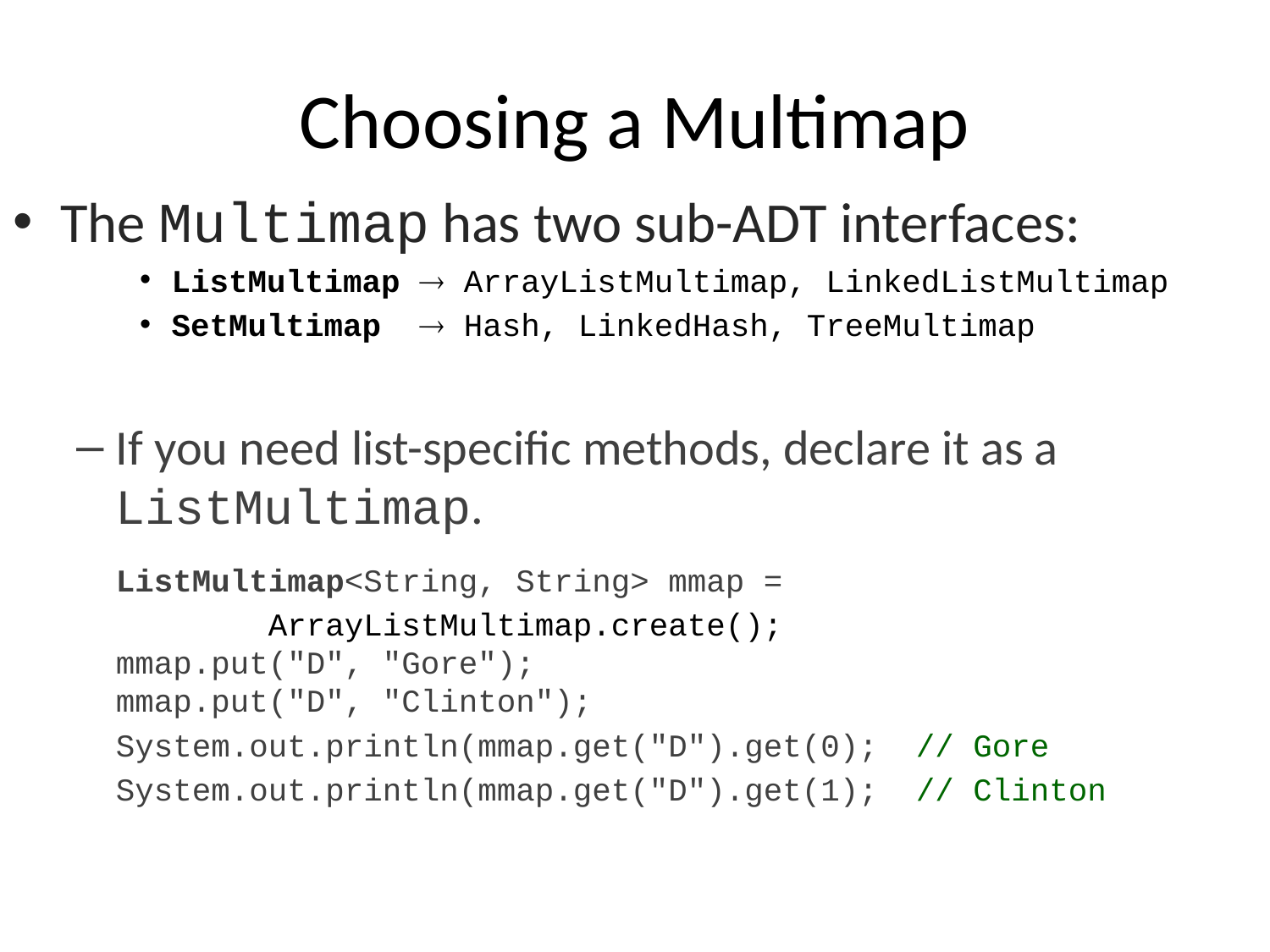

# Choosing a Multimap
The Multimap has two sub-ADT interfaces:
ListMultimap → ArrayListMultimap, LinkedListMultimap
SetMultimap  → Hash, LinkedHash, TreeMultimap

If you need list-specific methods, declare it as a ListMultimap.

	ListMultimap<String, String> mmap =
	        ArrayListMultimap.create();
mmap.put("D", "Gore");
mmap.put("D", "Clinton");
	System.out.println(mmap.get("D").get(0);  // Gore
	System.out.println(mmap.get("D").get(1);  // Clinton